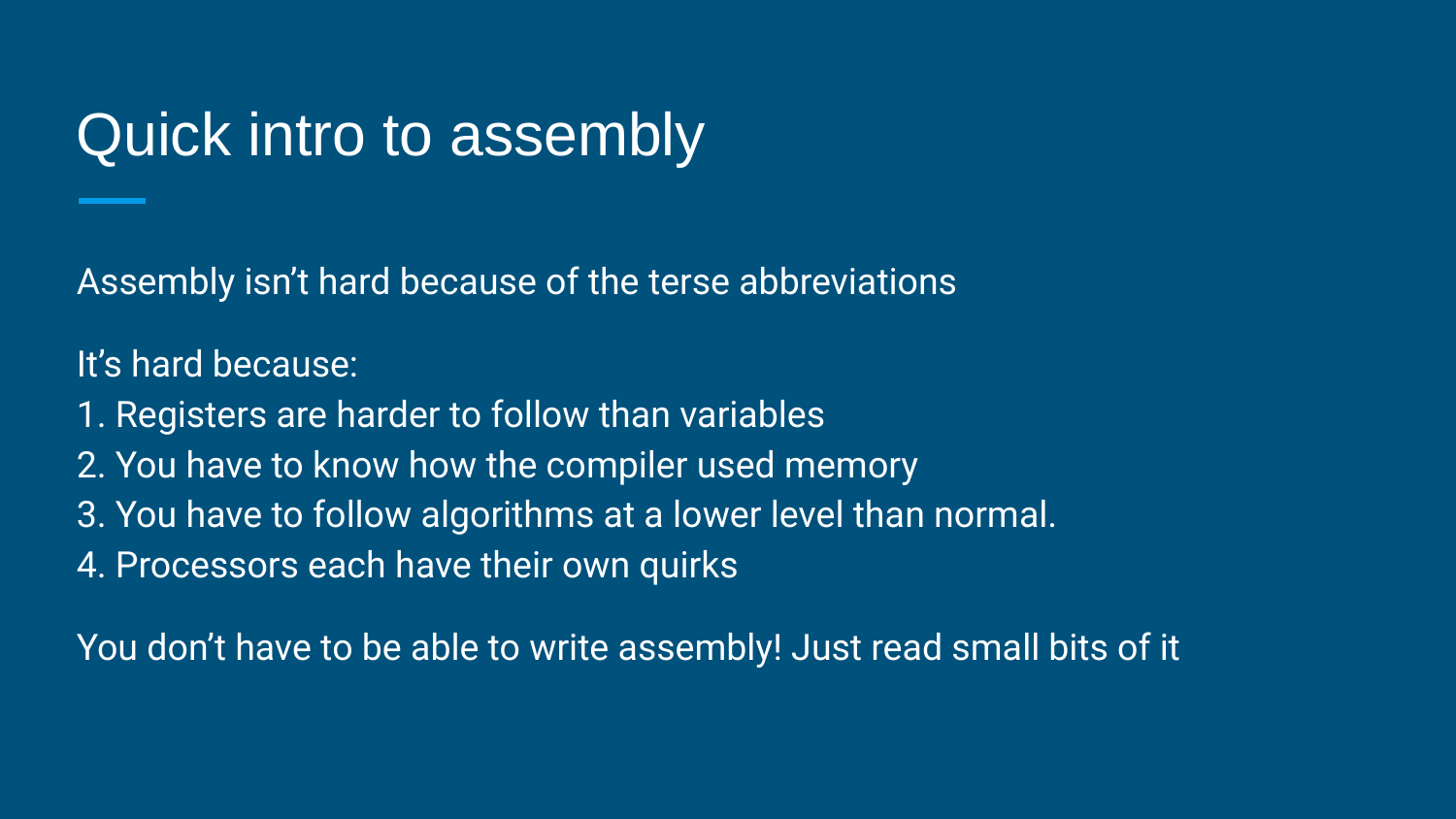

# Quick intro to assembly
Assembly isn’t hard because of the terse abbreviations
It’s hard because:
1. Registers are harder to follow than variables
2. You have to know how the compiler used memory
3. You have to follow algorithms at a lower level than normal.
4. Processors each have their own quirks
You don’t have to be able to write assembly! Just read small bits of it